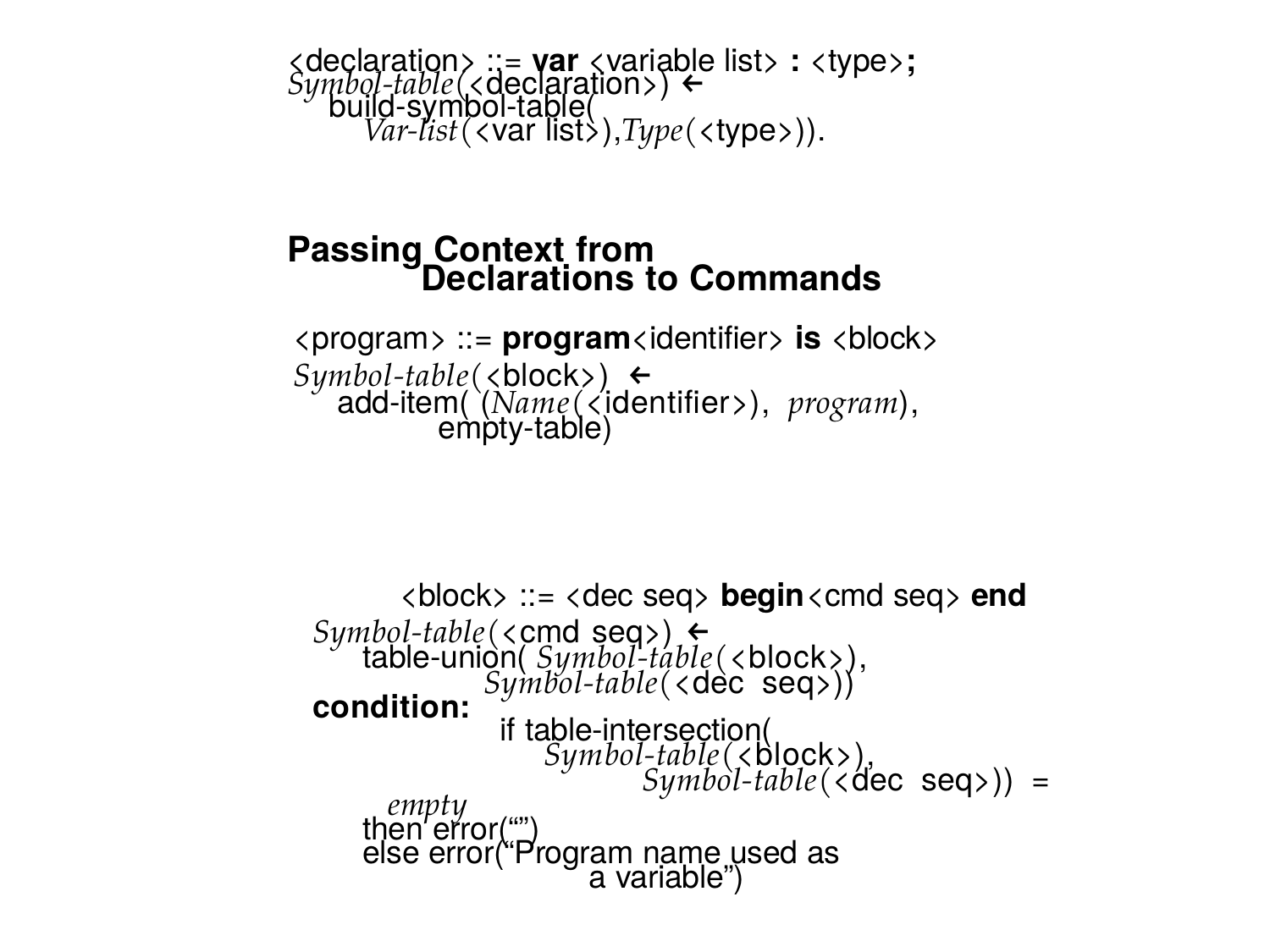

<declaration> ::= var <variable list> : <type>;
Symbol-table(<declaration>) ←
build-symbol-table(
Var-list(<var list>),Type(<type>)).
Passing Context from
Declarations to Commands
<program> ::= program<identifier> is <block>
Symbol-table(<block>)  ←
add-item( (Name(<identifier>),  program), empty-table)
<block> ::= <dec seq> begin<cmd seq> end
Symbol-table(<cmd seq>) ←
table-union( Symbol-table(<block>),
Symbol-table(<dec  seq>))
condition:
if table-intersection(
Symbol-table(<block>),
		Symbol-table(<dec  seq>))  =  empty
then error(“”)
else error(“Program name used as
a variable”)